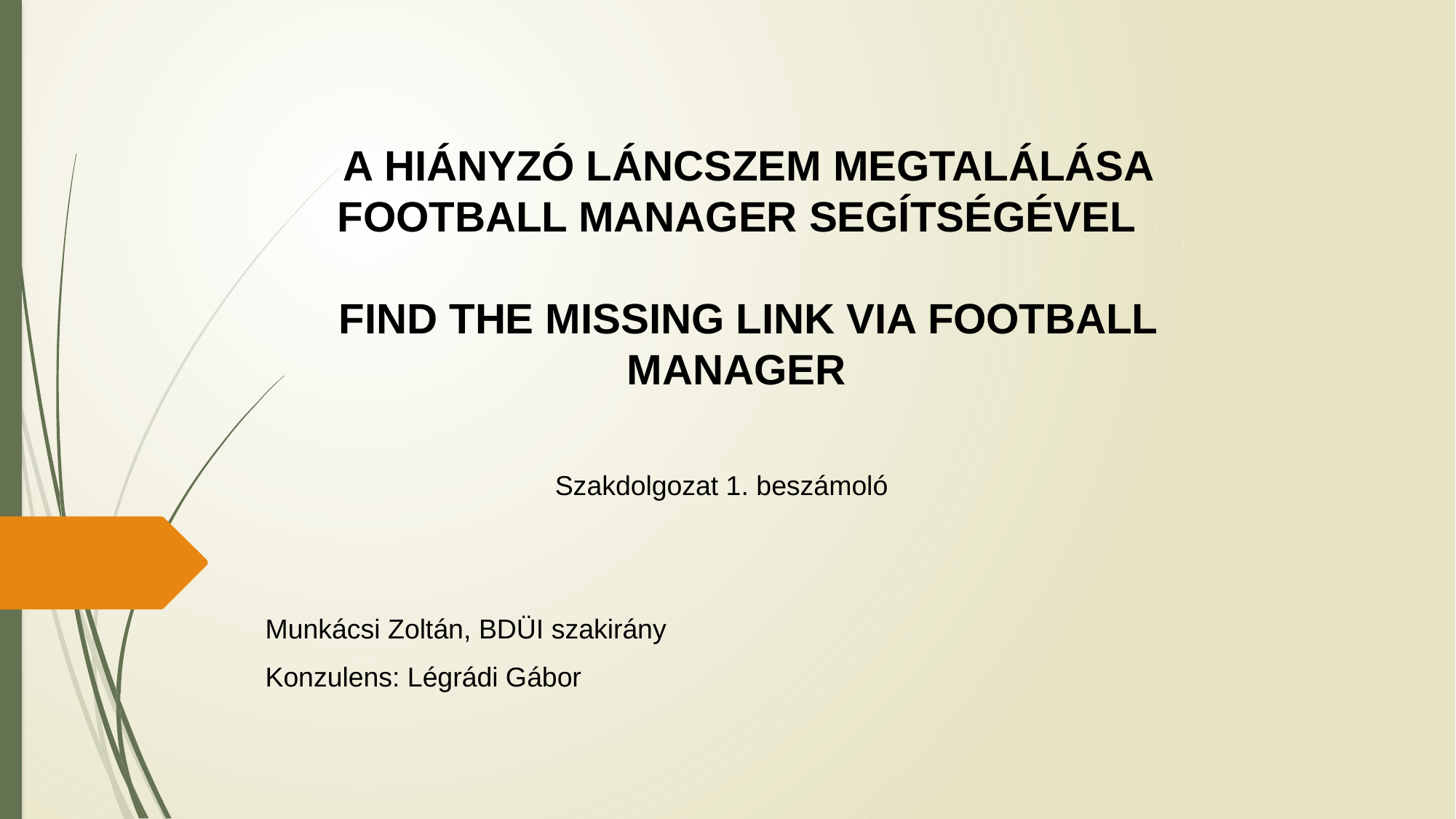

# A HIÁNYZÓ LÁNCSZEM MEGTALÁLÁSA FOOTBALL MANAGER SEGÍTSÉGÉVEL FIND THE MISSING LINK VIA FOOTBALL MANAGER
Szakdolgozat 1. beszámoló
Munkácsi Zoltán, BDÜI szakirány
Konzulens: Légrádi Gábor